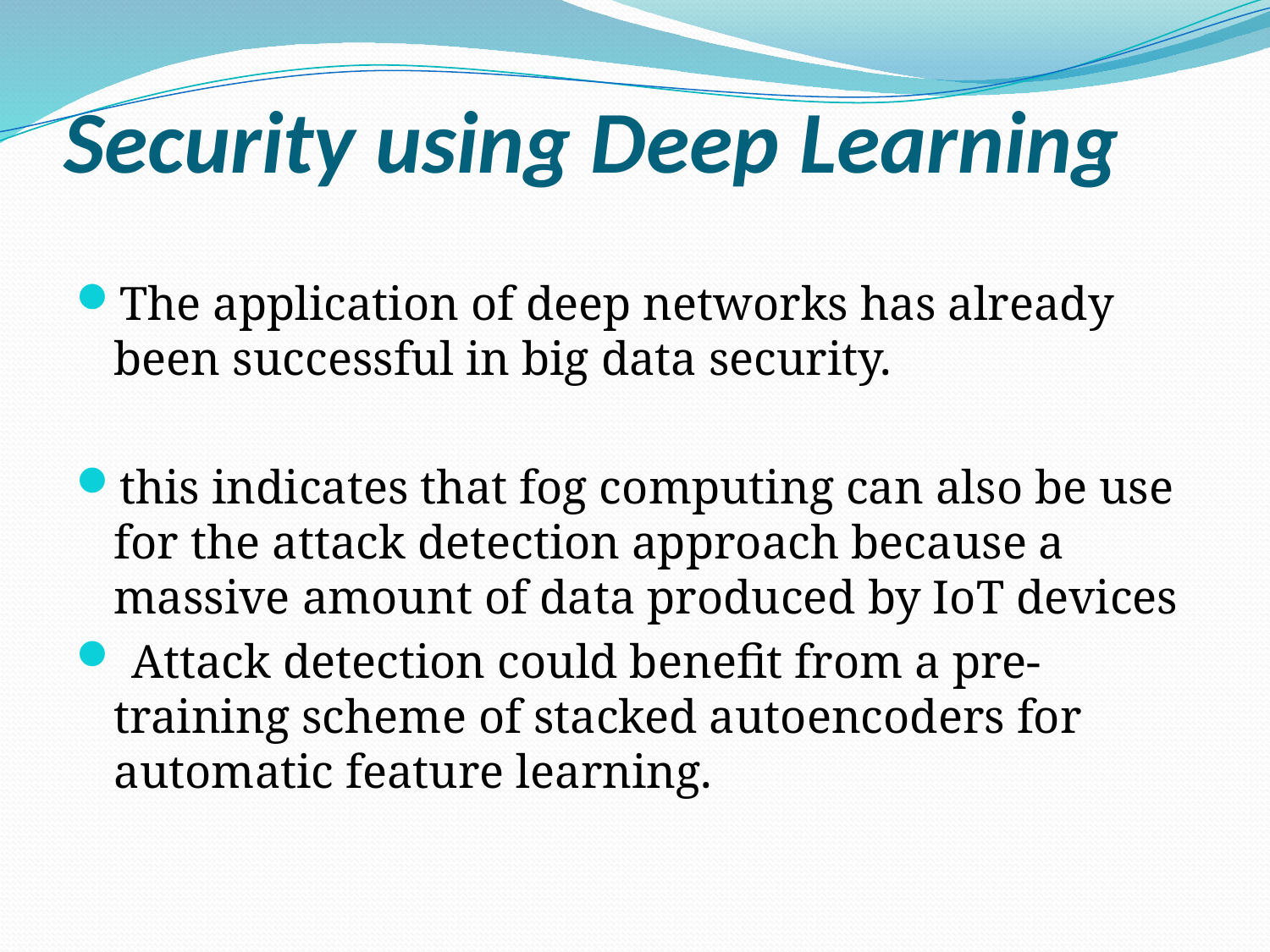

# Security using Deep Learning
The application of deep networks has already been successful in big data security.

this indicates that fog computing can also be use for the attack detection approach because a massive amount of data produced by IoT devices
 Attack detection could beneﬁt from a pre-training scheme of stacked autoencoders for automatic feature learning.